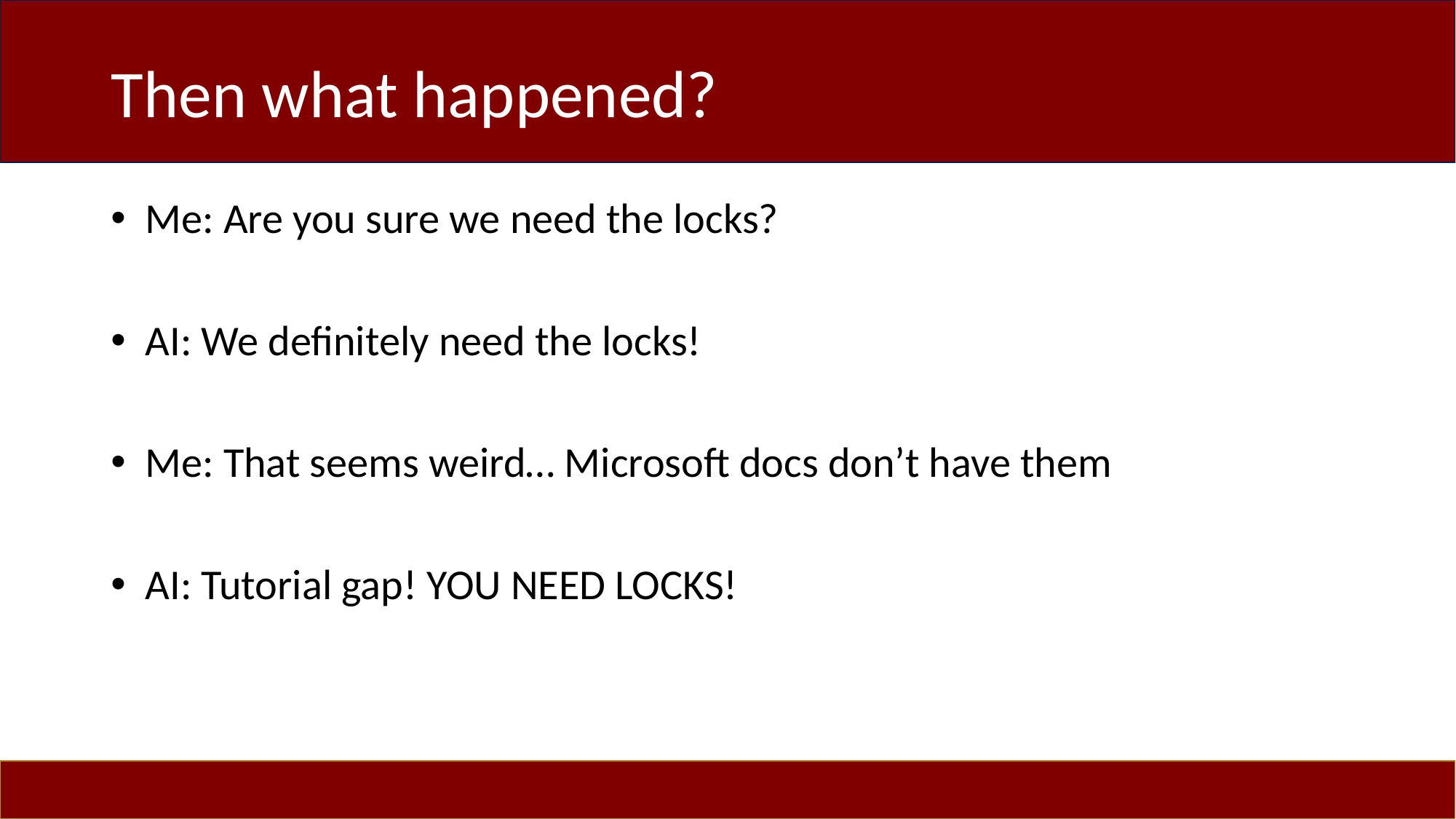

# Then what happened?
Me: Are you sure we need the locks?

AI: We definitely need the locks!

Me: That seems weird… Microsoft docs don’t have them

AI: Tutorial gap! YOU NEED LOCKS!